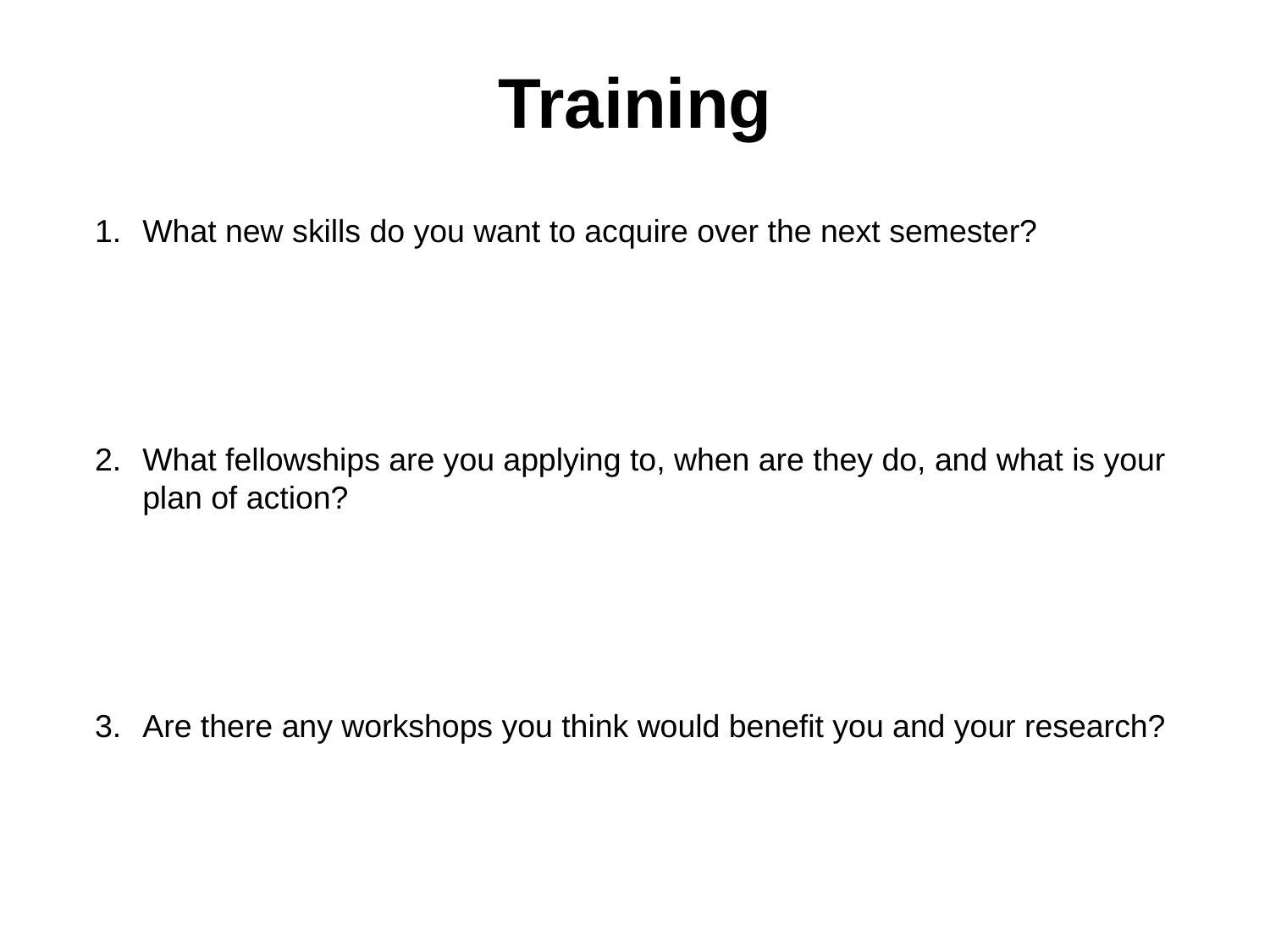

Training
What new skills do you want to acquire over the next semester?

What fellowships are you applying to, when are they do, and what is your plan of action?

Are there any workshops you think would benefit you and your research?